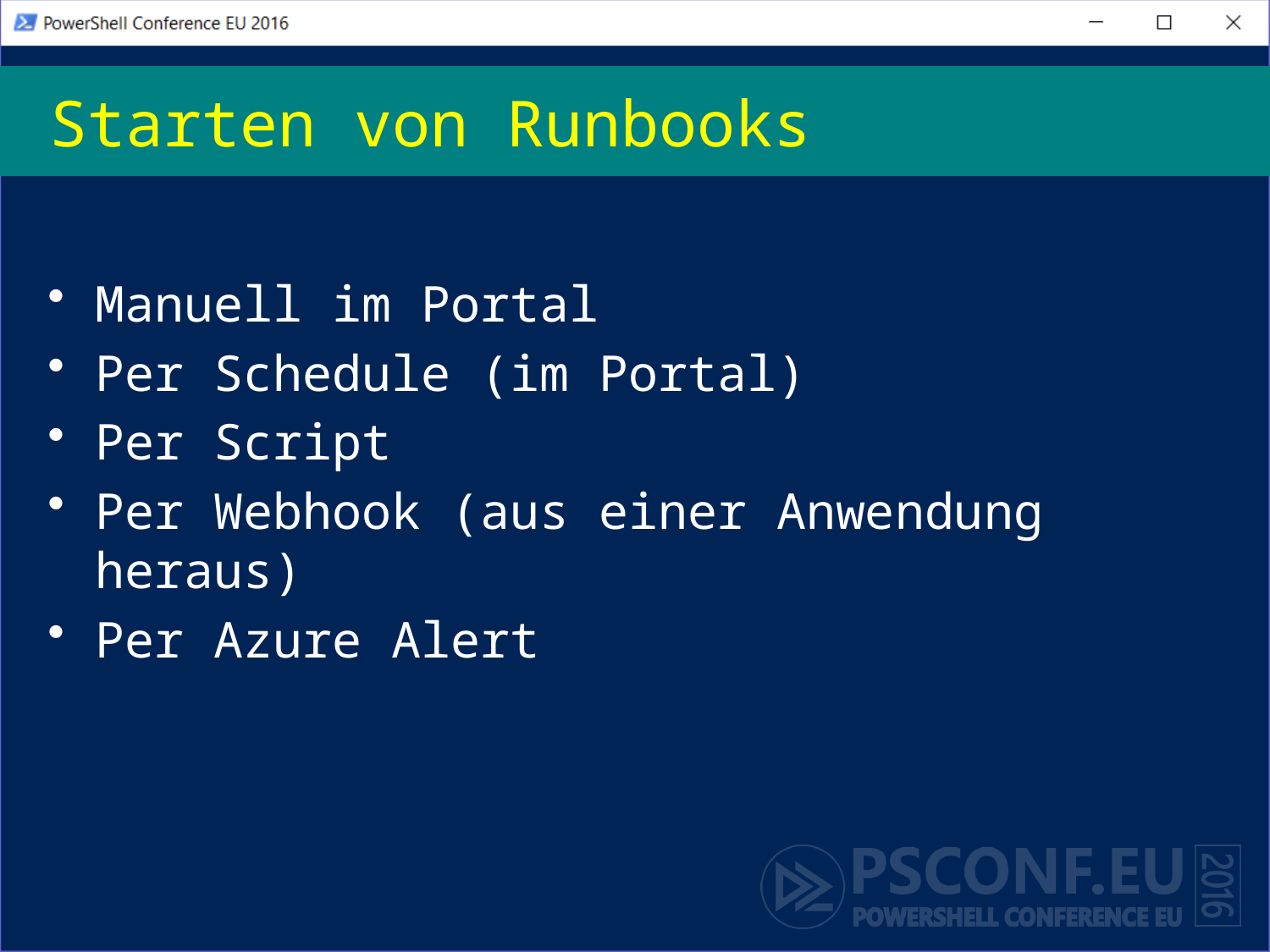

# Starten von Runbooks
Manuell im Portal
Per Schedule (im Portal)
Per Script
Per Webhook (aus einer Anwendung heraus)
Per Azure Alert